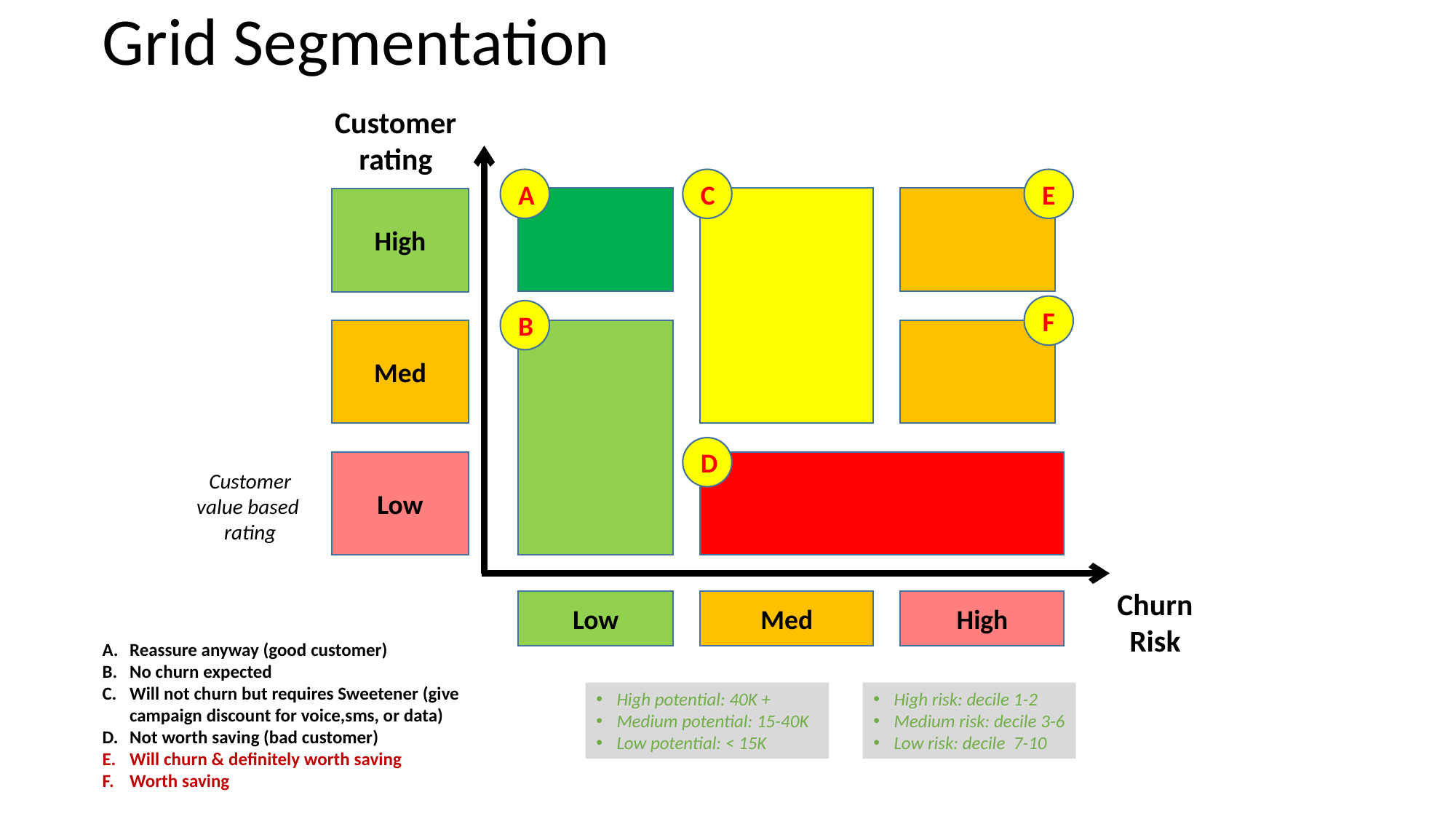

# Grid Segmentation
Customer rating
A
C
E

High
F
B
Med

D
Low

Customer value based
rating
Churn Risk
Low
Med
High
Reassure anyway (good customer)
No churn expected
Will not churn but requires Sweetener (give campaign discount for voice,sms, or data)
Not worth saving (bad customer)
Will churn & definitely worth saving
Worth saving
High risk: decile 1-2
Medium risk: decile 3-6
Low risk: decile  7-10
High potential: 40K +
Medium potential: 15-40K
Low potential: < 15K